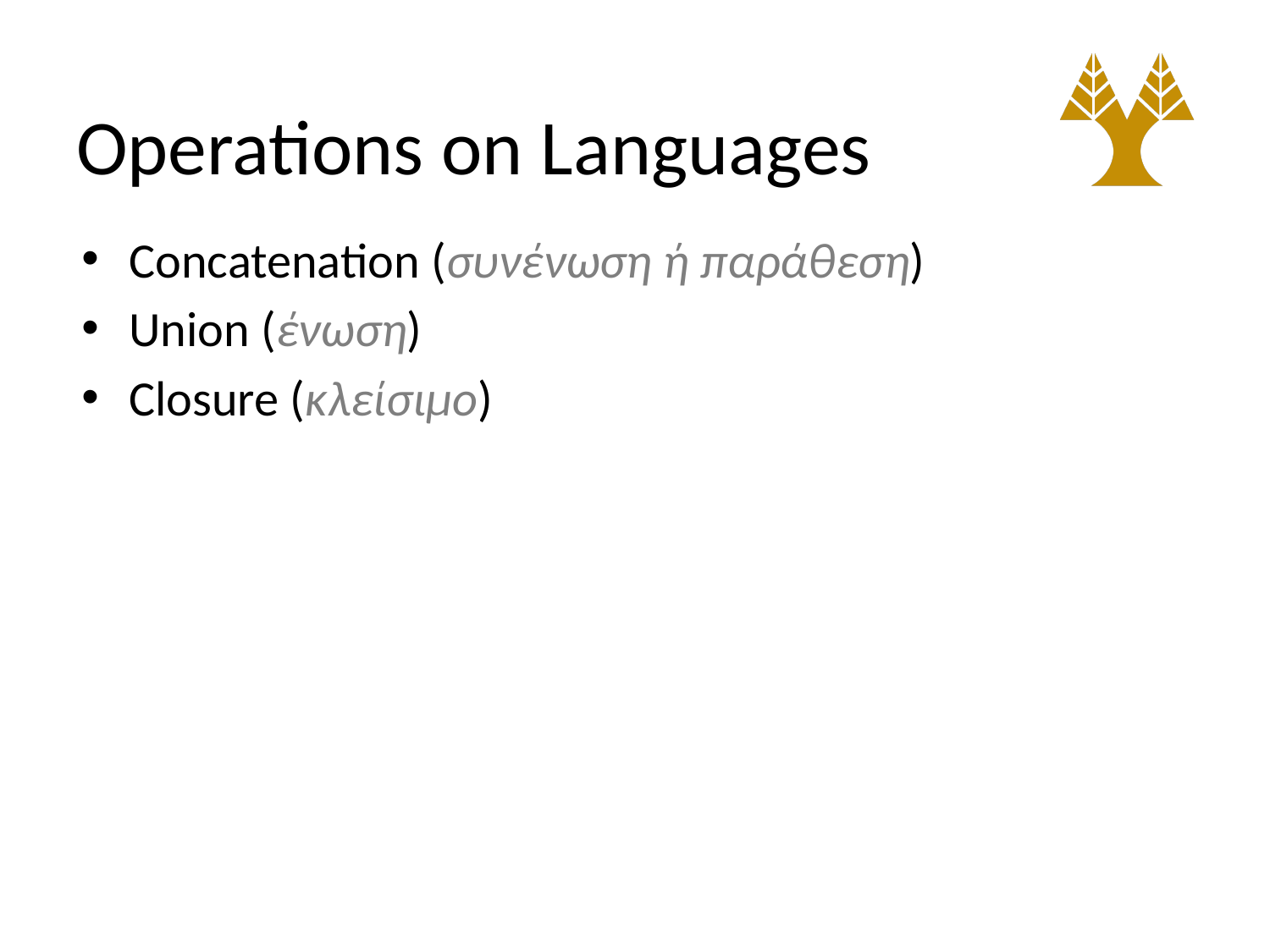

# Operations on Languages
Concatenation (συνένωση ή παράθεση)
Union (ένωση)
Closure (κλείσιμο)